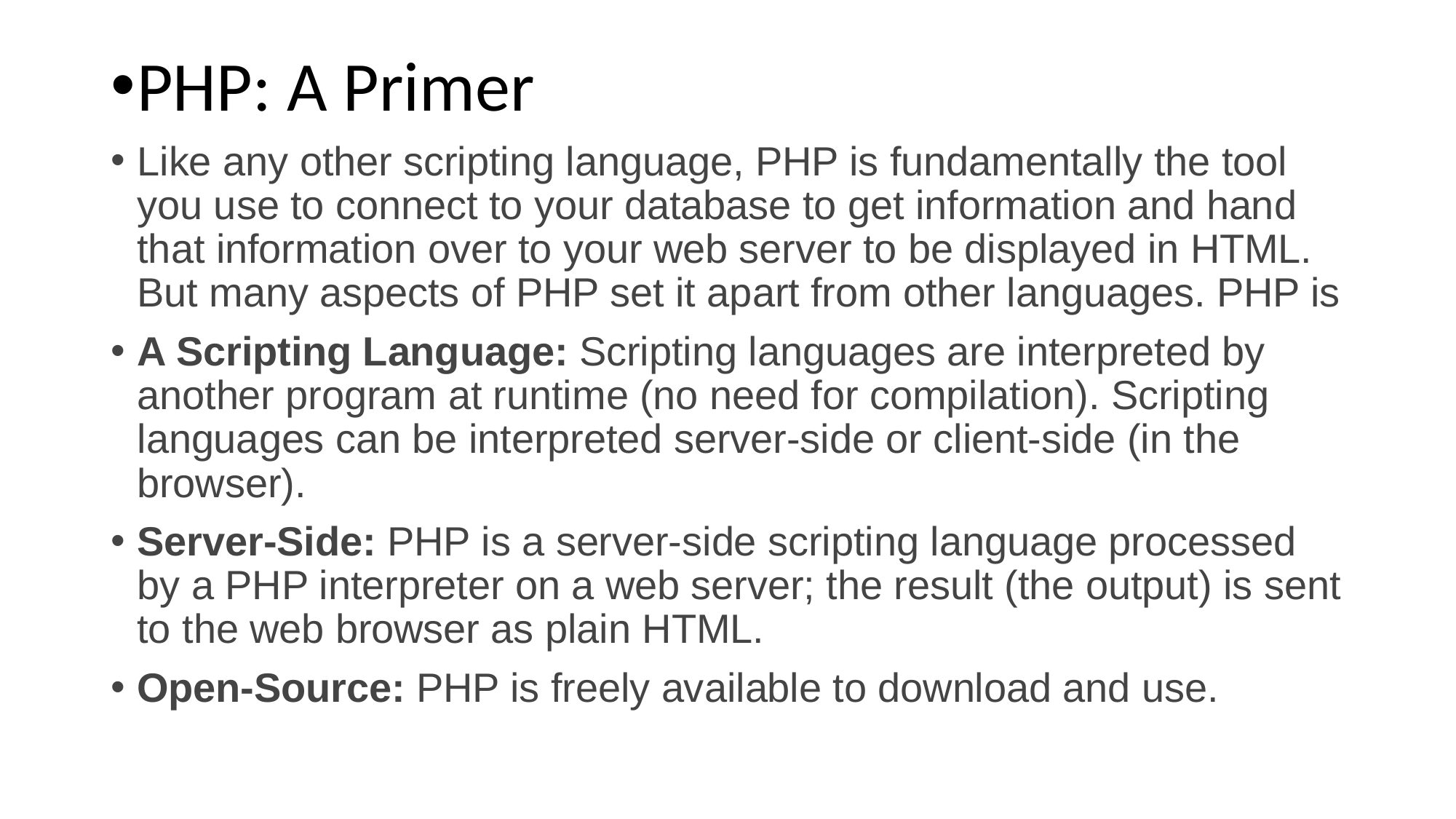

PHP: A Primer
Like any other scripting language, PHP is fundamentally the tool you use to connect to your database to get information and hand that information over to your web server to be displayed in HTML. But many aspects of PHP set it apart from other languages. PHP is
A Scripting Language: Scripting languages are interpreted by another program at runtime (no need for compilation). Scripting languages can be interpreted server-side or client-side (in the browser).
Server-Side: PHP is a server-side scripting language processed by a PHP interpreter on a web server; the result (the output) is sent to the web browser as plain HTML.
Open-Source: PHP is freely available to download and use.